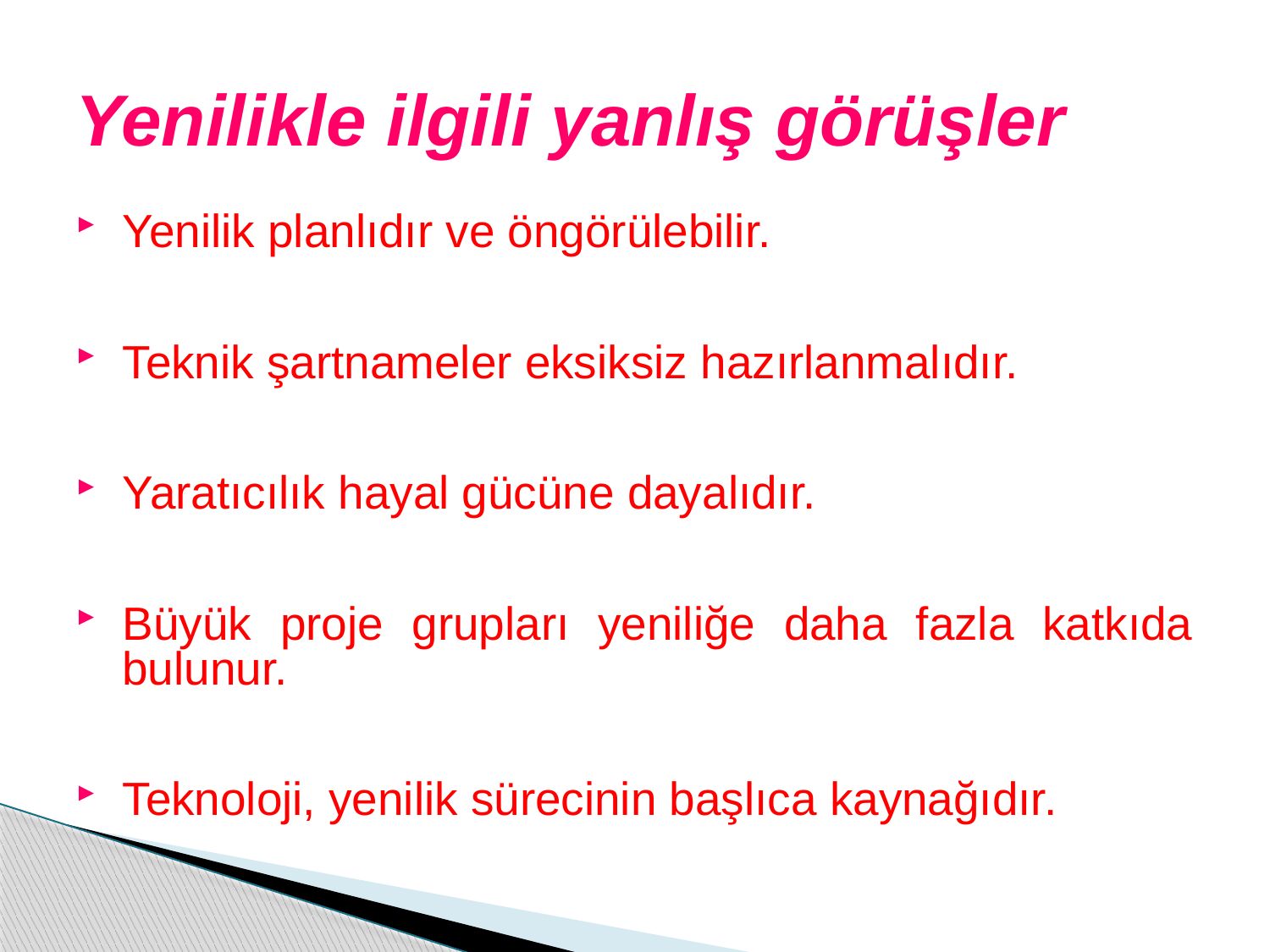

# Yenilikle ilgili yanlış görüşler
Yenilik planlıdır ve öngörülebilir.

Teknik şartnameler eksiksiz hazırlanmalıdır.

Yaratıcılık hayal gücüne dayalıdır.

Büyük proje grupları yeniliğe daha fazla katkıda bulunur.

Teknoloji, yenilik sürecinin başlıca kaynağıdır.